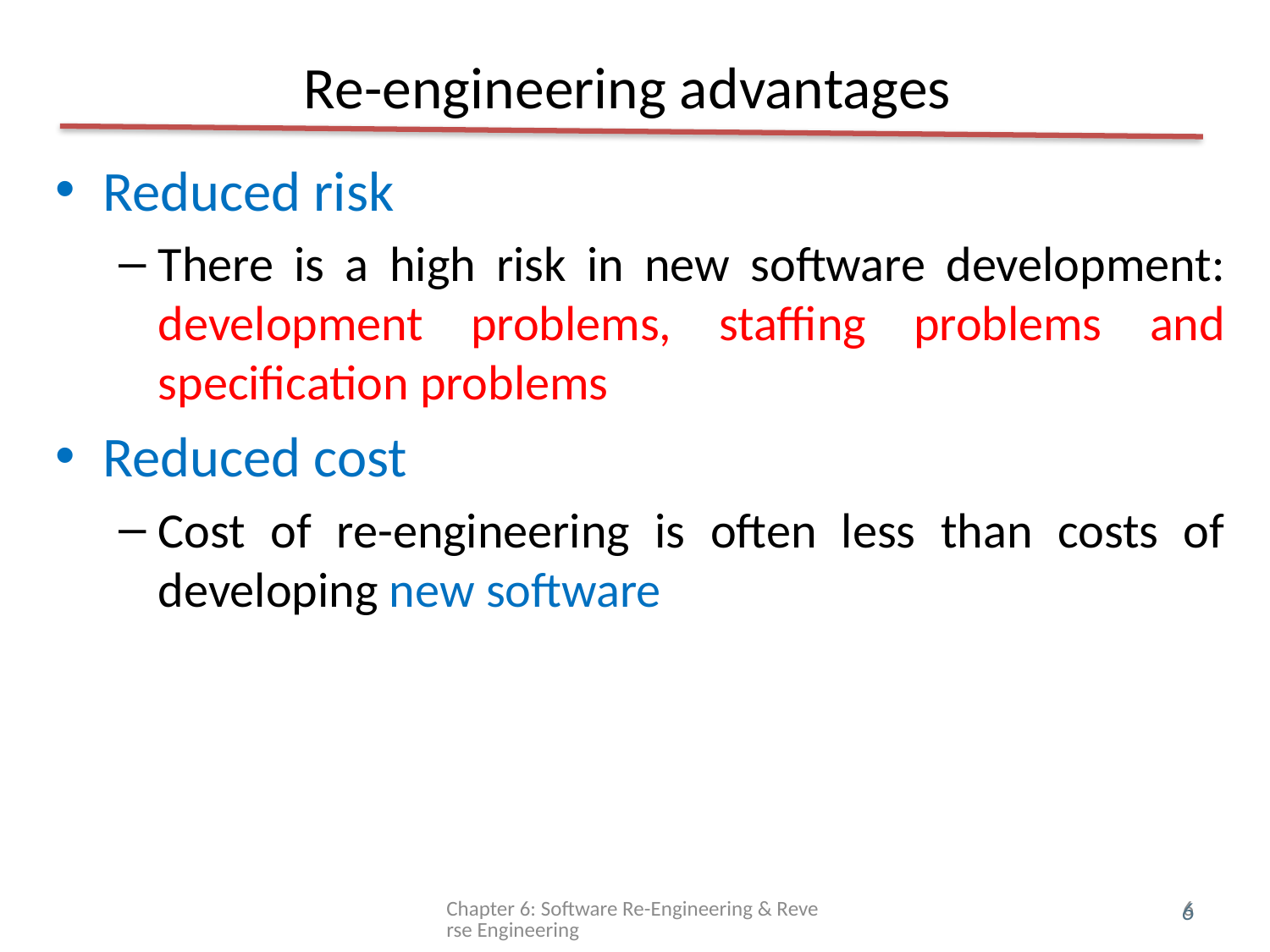

# Re-engineering advantages
Reduced risk
There is a high risk in new software development: development problems, staffing problems and specification problems
Reduced cost
Cost of re-engineering is often less than costs of developing new software
Chapter 6: Software Re-Engineering & Reverse Engineering
6
6